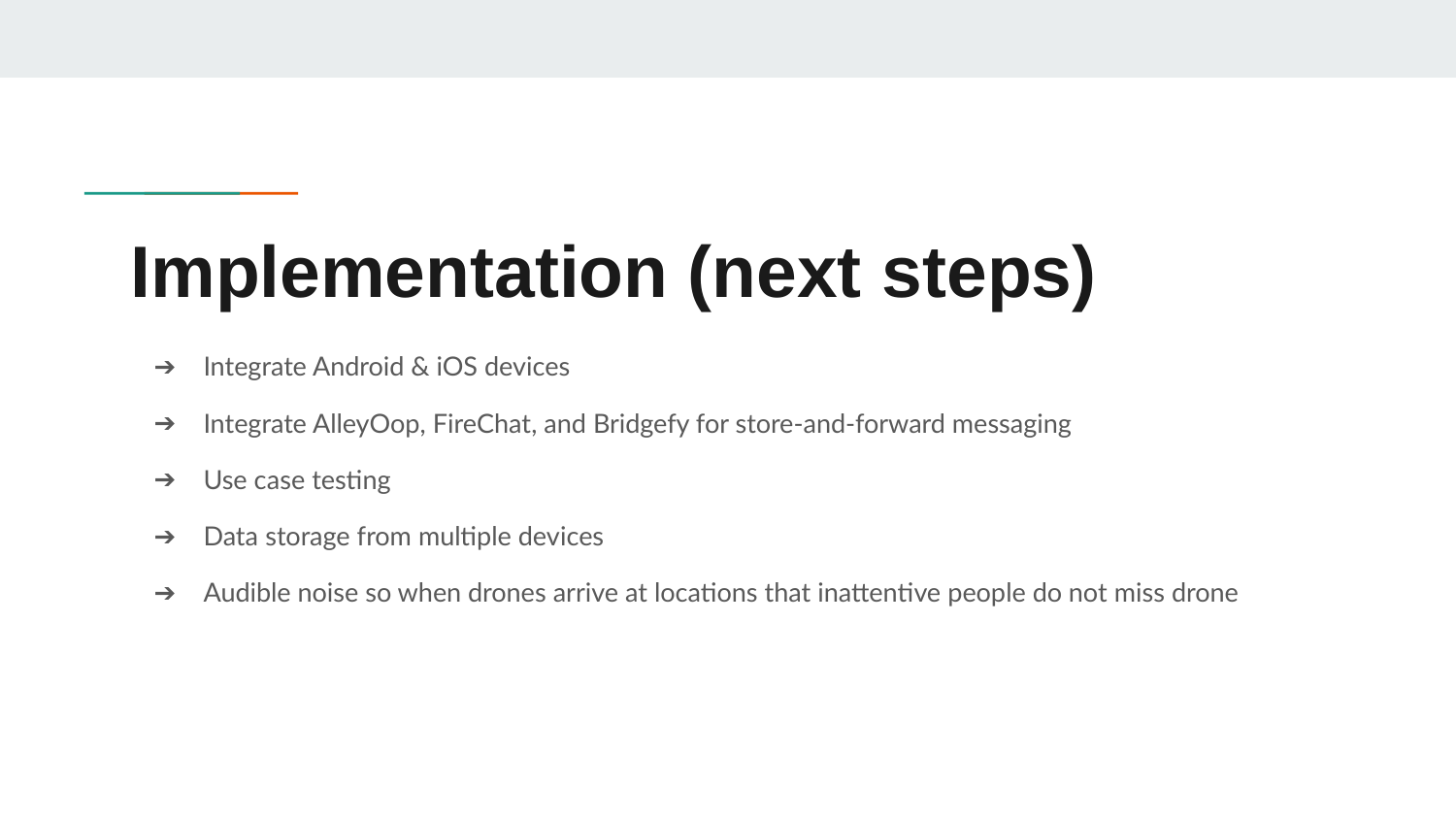

# Implementation (next steps)
Integrate Android & iOS devices
Integrate AlleyOop, FireChat, and Bridgefy for store-and-forward messaging
Use case testing
Data storage from multiple devices
Audible noise so when drones arrive at locations that inattentive people do not miss drone